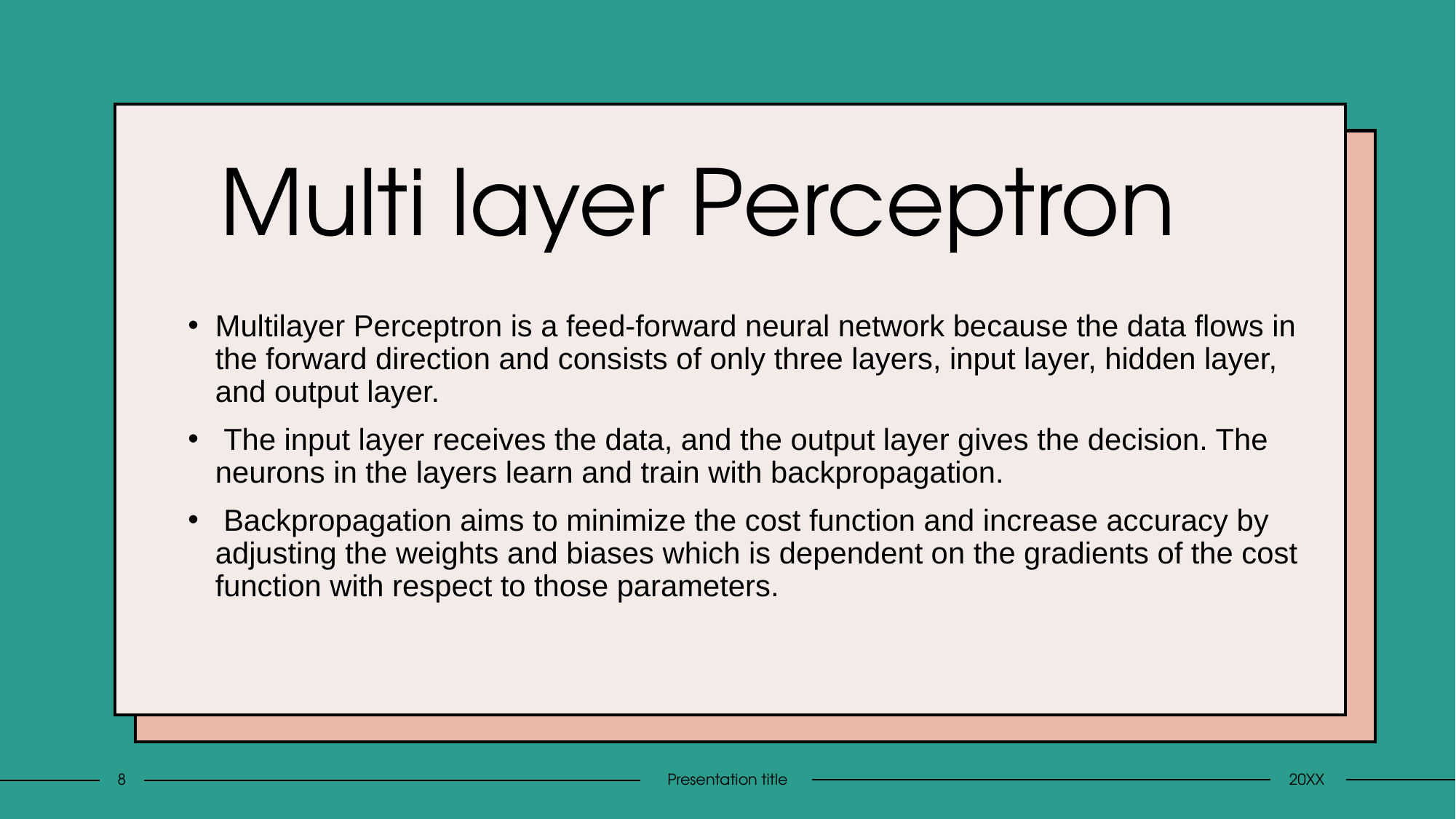

Multi layer Perceptron

Multilayer Perceptron is a feed-forward neural network because the data flows in the forward direction and consists of only three layers, input layer, hidden layer, and output layer.
 The input layer receives the data, and the output layer gives the decision. The neurons in the layers learn and train with backpropagation.
 Backpropagation aims to minimize the cost function and increase accuracy by adjusting the weights and biases which is dependent on the gradients of the cost function with respect to those parameters.

8
Presentation title
20XX